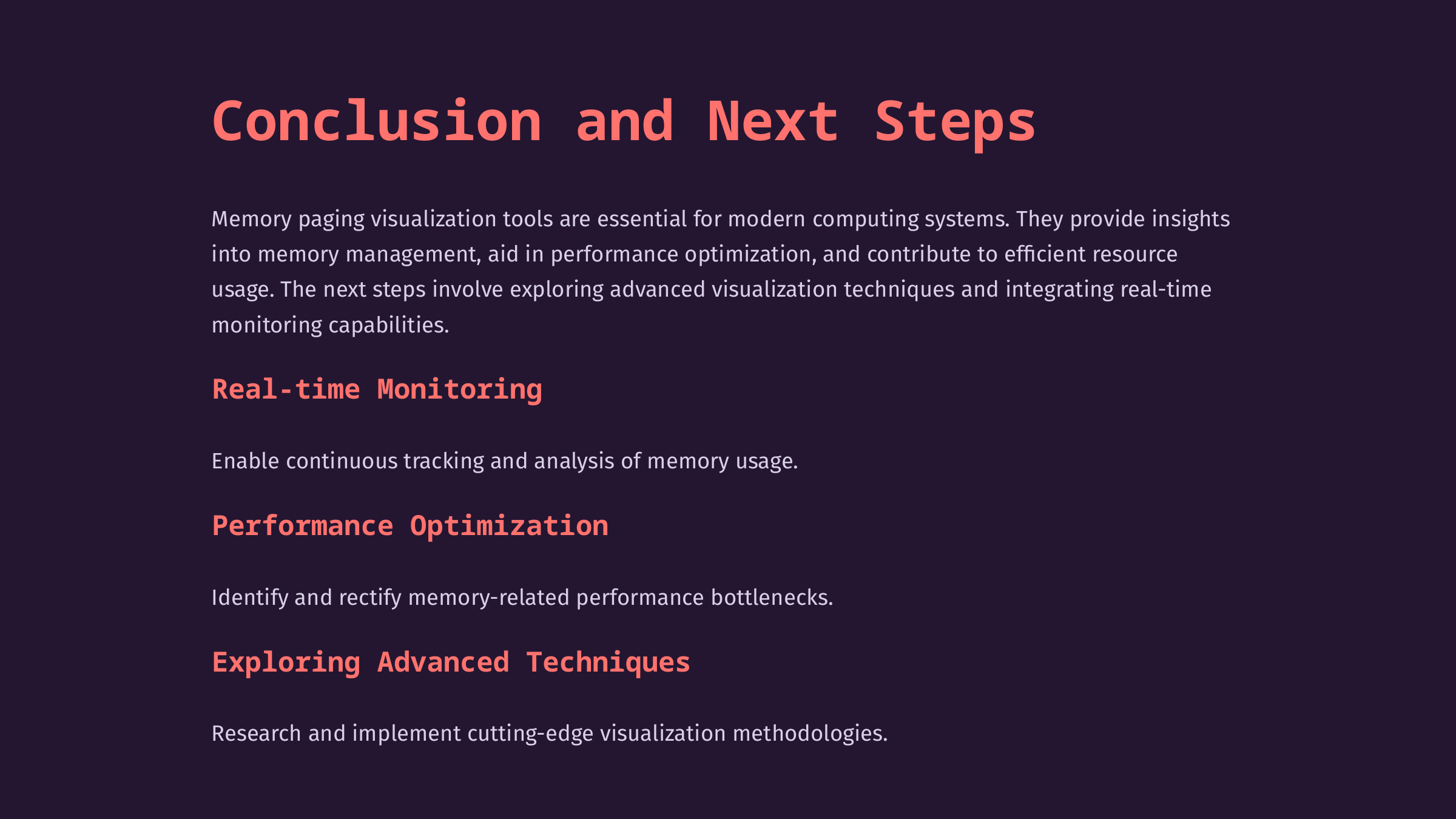

Conclusion and Next Steps
Memory paging visualization tools are essential for modern computing systems. They provide insights into memory management, aid in performance optimization, and contribute to efficient resource usage. The next steps involve exploring advanced visualization techniques and integrating real-time monitoring capabilities.
Real-time Monitoring
Enable continuous tracking and analysis of memory usage.
Performance Optimization
Identify and rectify memory-related performance bottlenecks.
Exploring Advanced Techniques
Research and implement cutting-edge visualization methodologies.